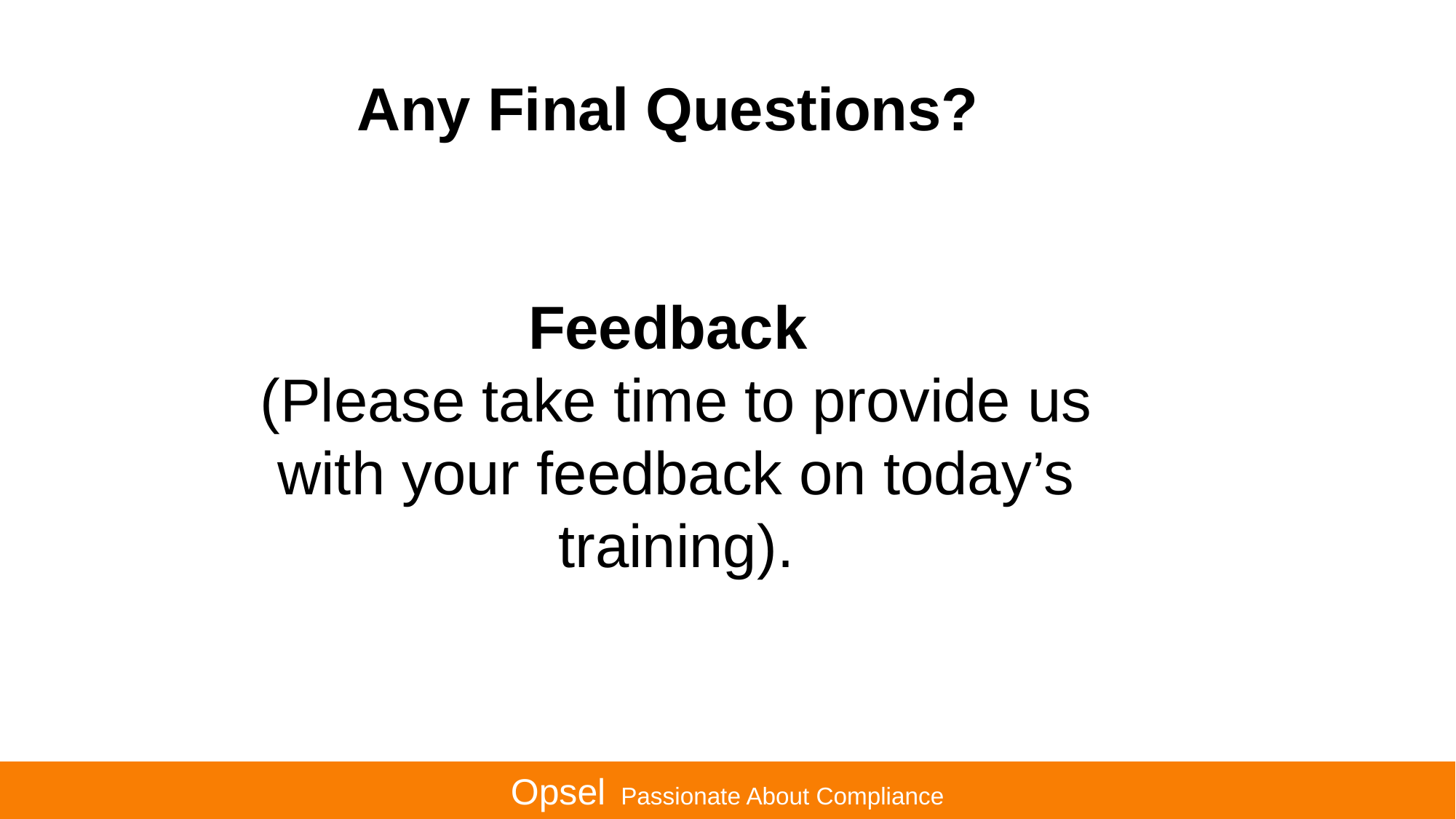

Any Final Questions?

Feedback
(Please take time to provide us with your feedback on today’s training).
Opsel  Passionate About Compliance